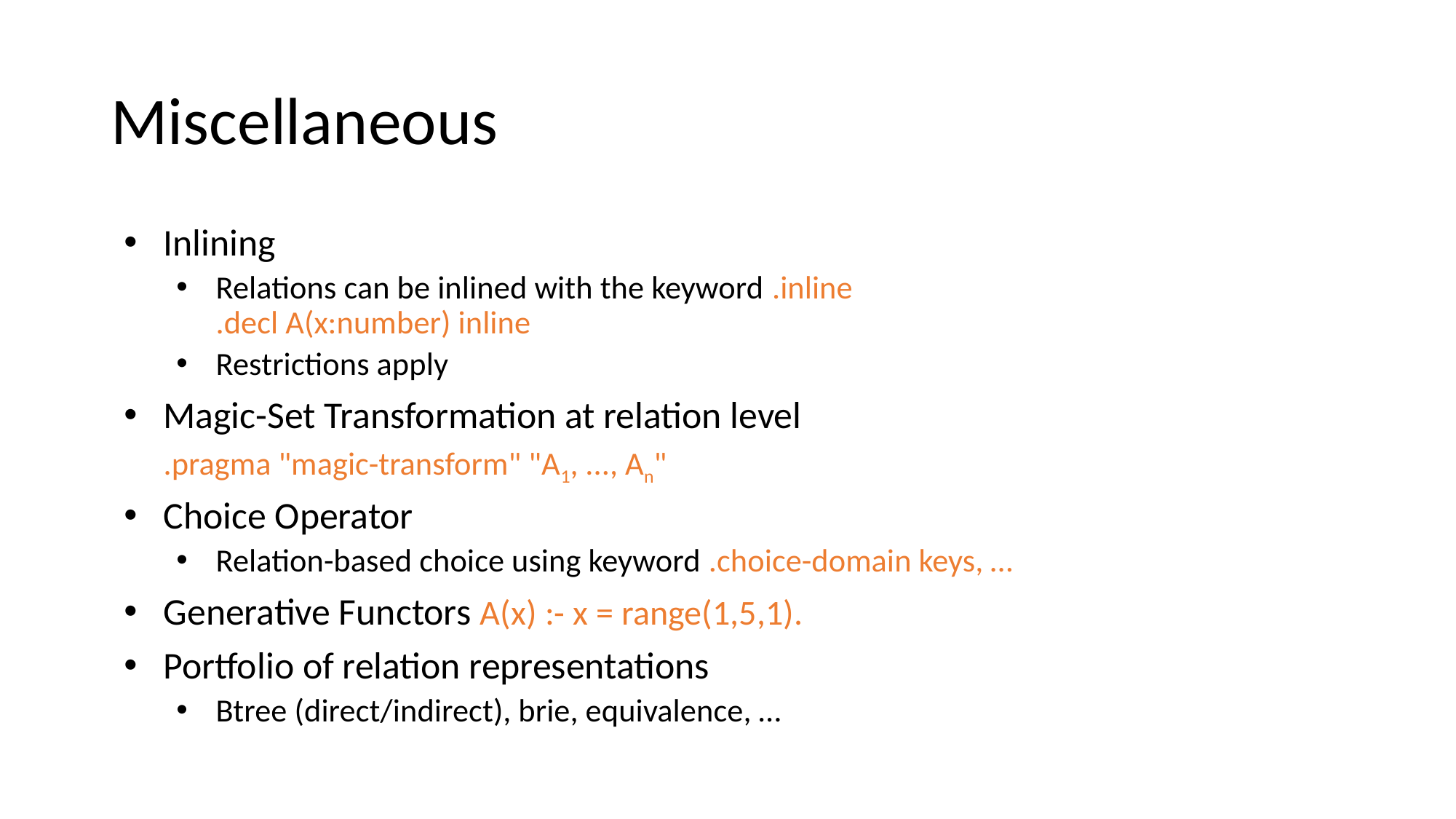

# Miscellaneous
Inlining
Relations can be inlined with the keyword .inline
.decl A(x:number) inline
Restrictions apply
Magic-Set Transformation at relation level
.pragma "magic-transform" "A1, ..., An"
Choice Operator
Relation-based choice using keyword .choice-domain keys, …
Generative Functors A(x) :- x = range(1,5,1).
Portfolio of relation representations
Btree (direct/indirect), brie, equivalence, …